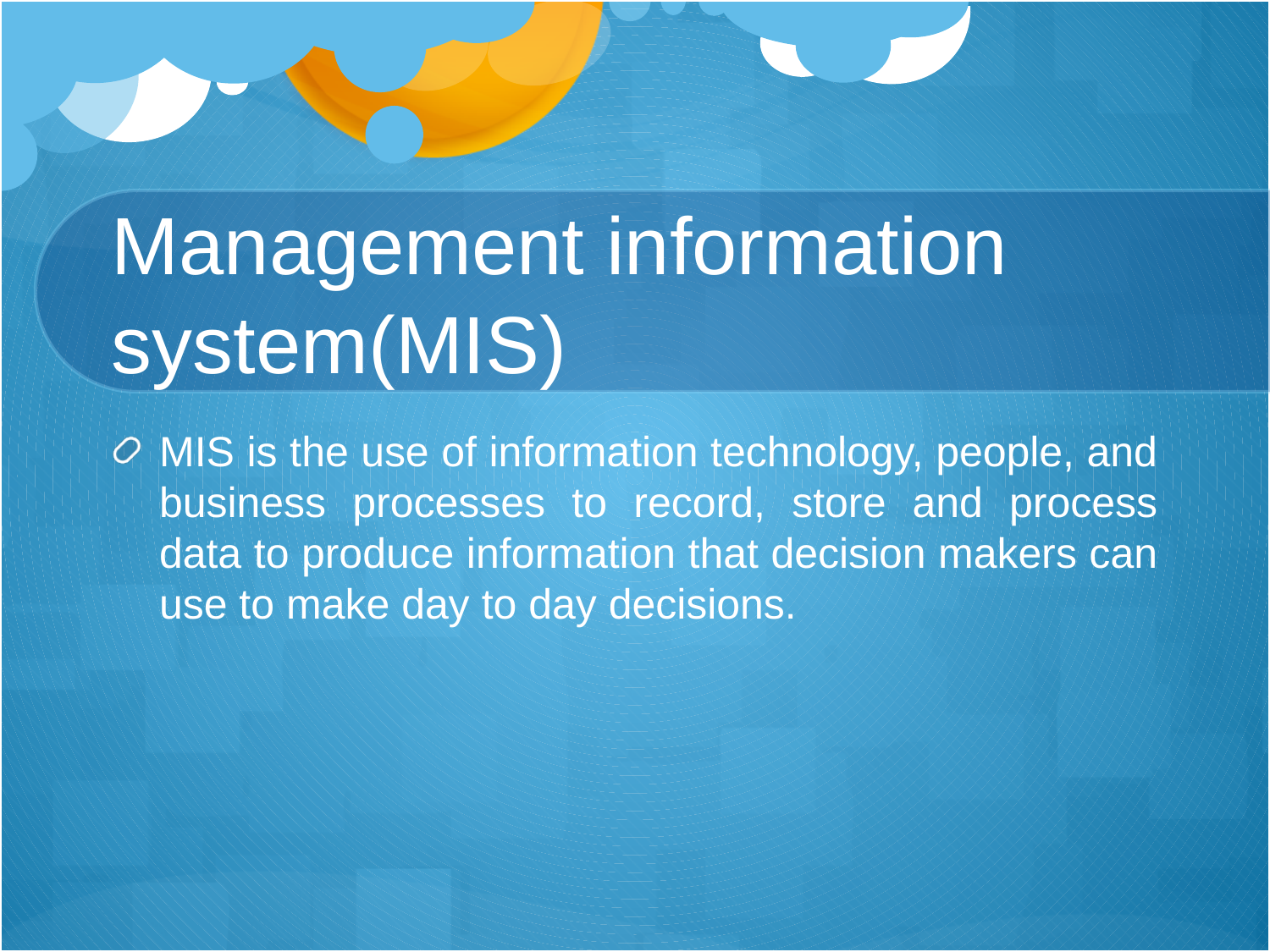

# Management information system(MIS)
MIS is the use of information technology, people, and business processes to record, store and process data to produce information that decision makers can use to make day to day decisions.